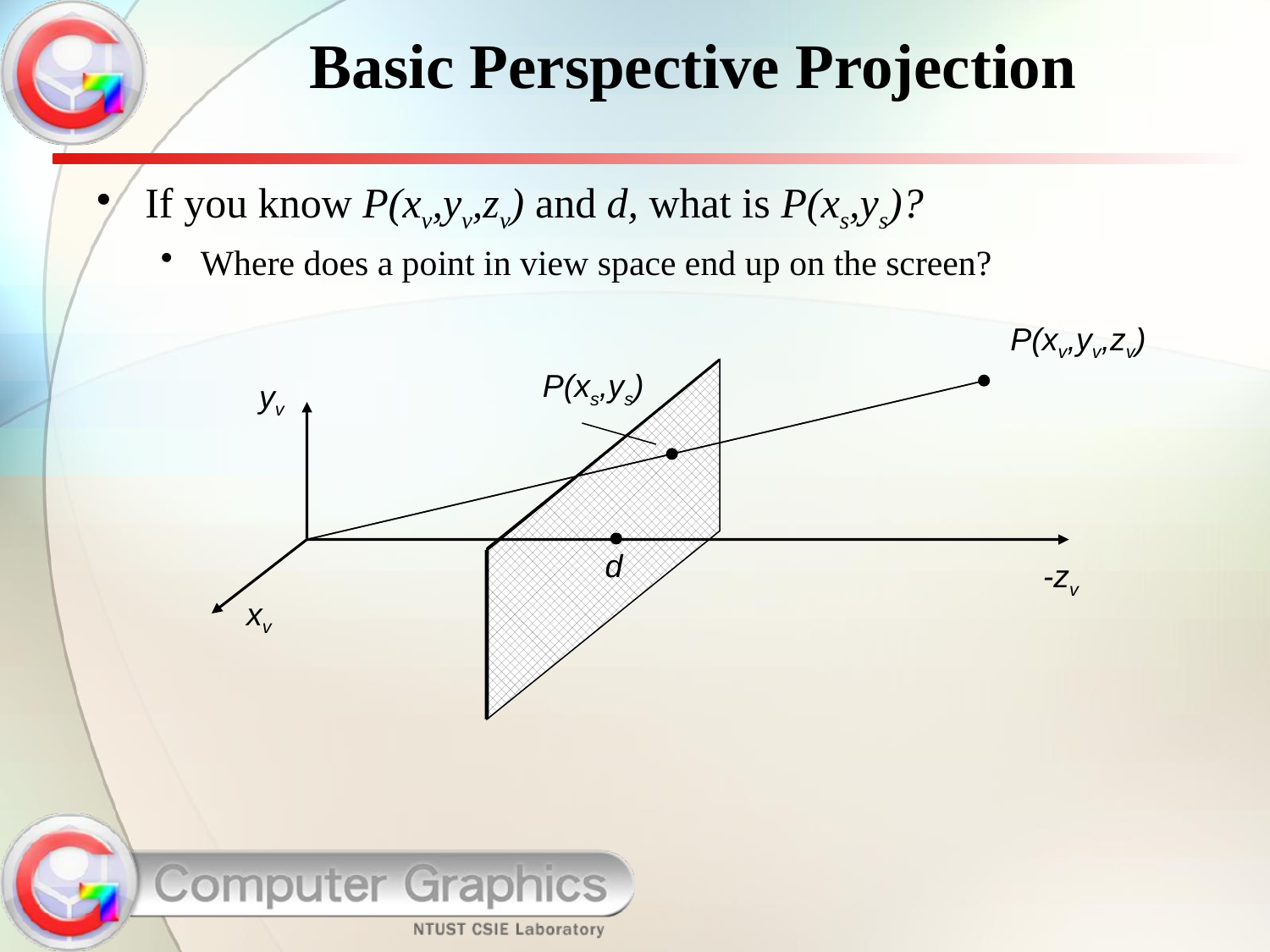

# Basic Perspective Projection
If you know P(xv,yv,zv) and d, what is P(xs,ys)?
Where does a point in view space end up on the screen?
P(xv,yv,zv)

P(xs,ys)
yv

d

-zv
xv